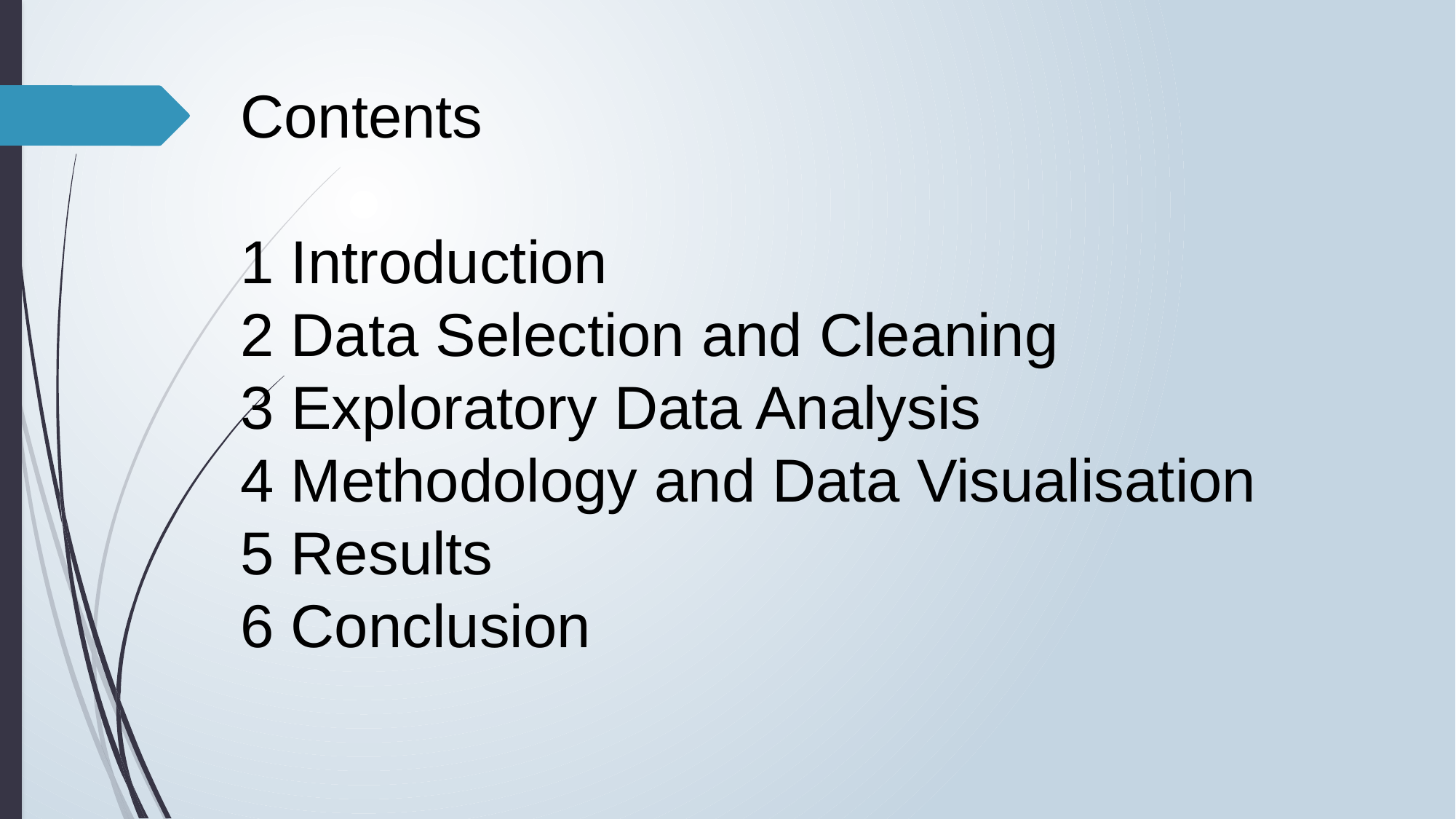

Contents

1 Introduction
2 Data Selection and Cleaning
3 Exploratory Data Analysis
4 Methodology and Data Visualisation
5 Results
6 Conclusion